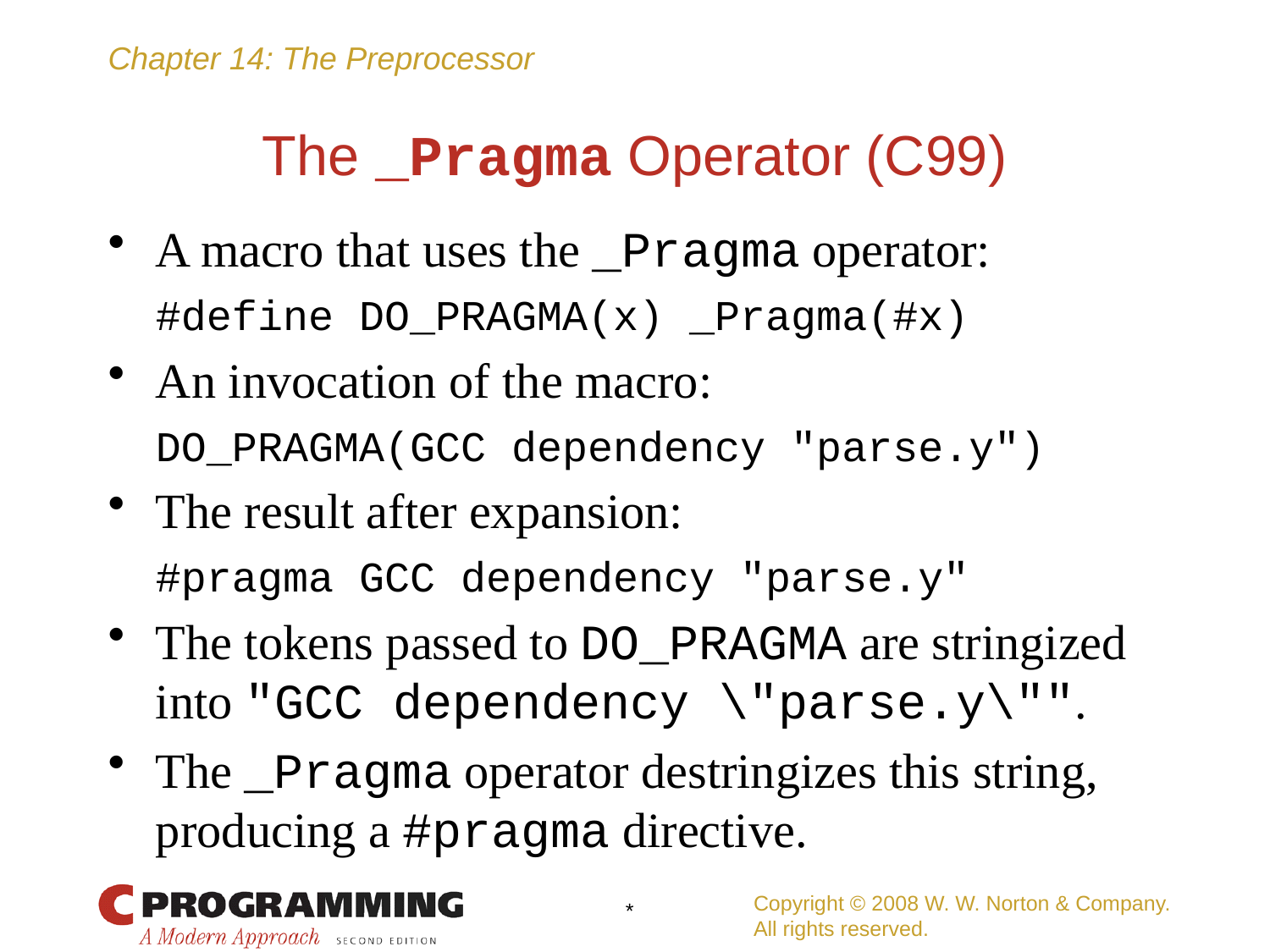

# The _Pragma Operator (C99)
A macro that uses the _Pragma operator:
	#define DO_PRAGMA(x) _Pragma(#x)
An invocation of the macro:
	DO_PRAGMA(GCC dependency "parse.y")
The result after expansion:
	#pragma GCC dependency "parse.y"
The tokens passed to DO_PRAGMA are stringized into "GCC dependency \"parse.y\"".
The _Pragma operator destringizes this string, producing a #pragma directive.
Copyright © 2008 W. W. Norton & Company.
All rights reserved.
*